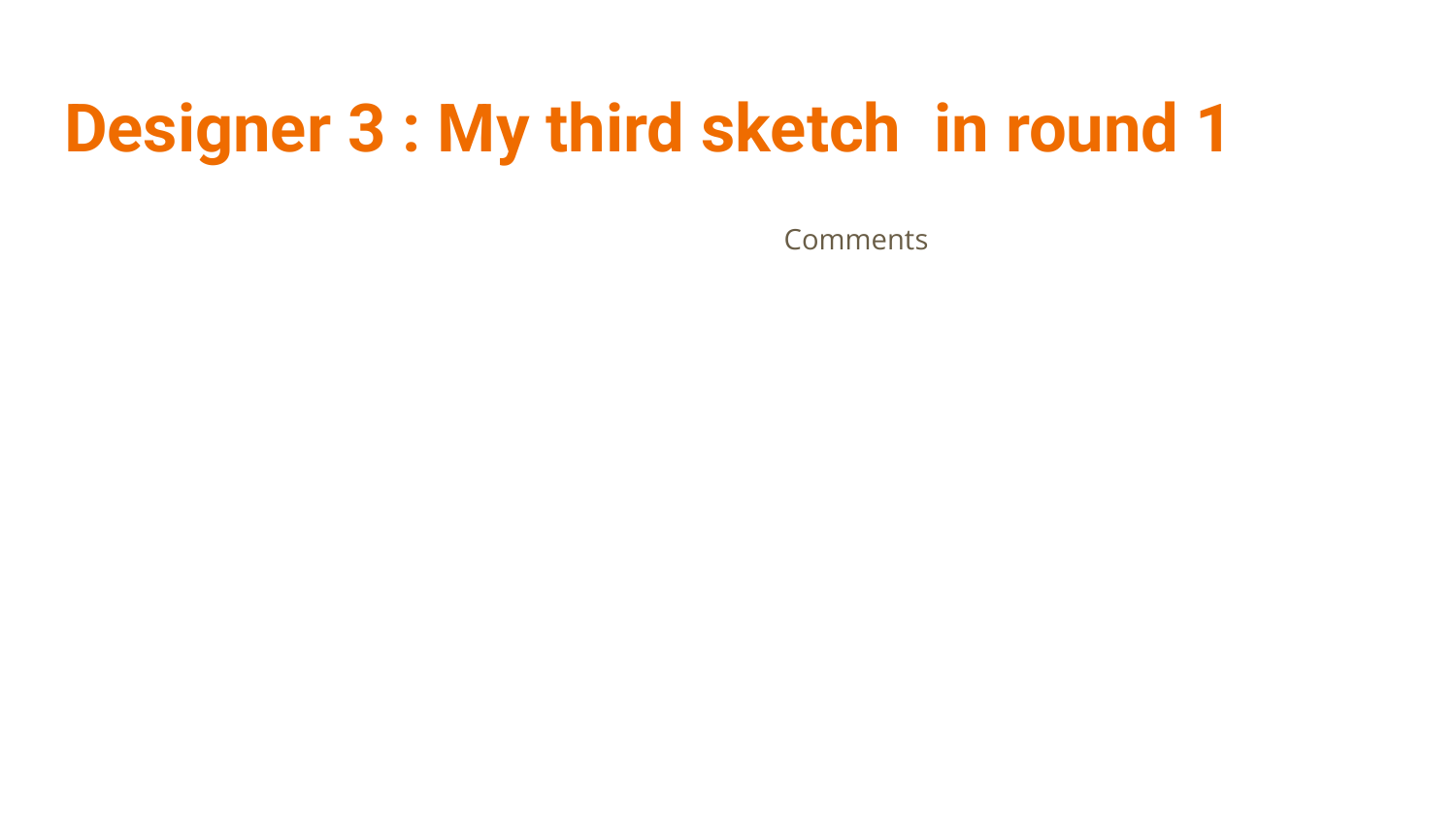

# Designer 3 : My third sketch  in round 1

Comments